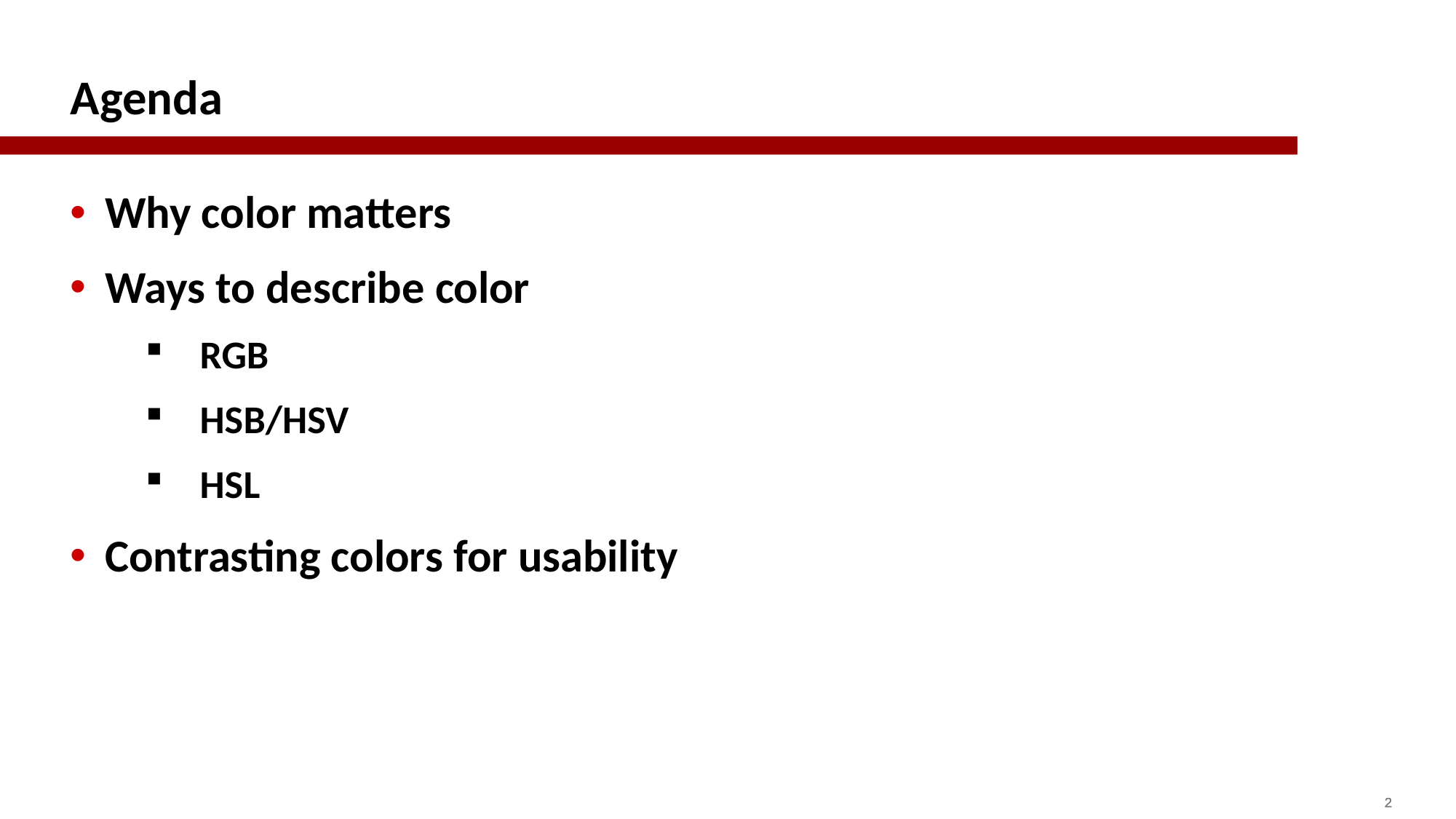

# Agenda
Why color matters
Ways to describe color
RGB
HSB/HSV
HSL
Contrasting colors for usability